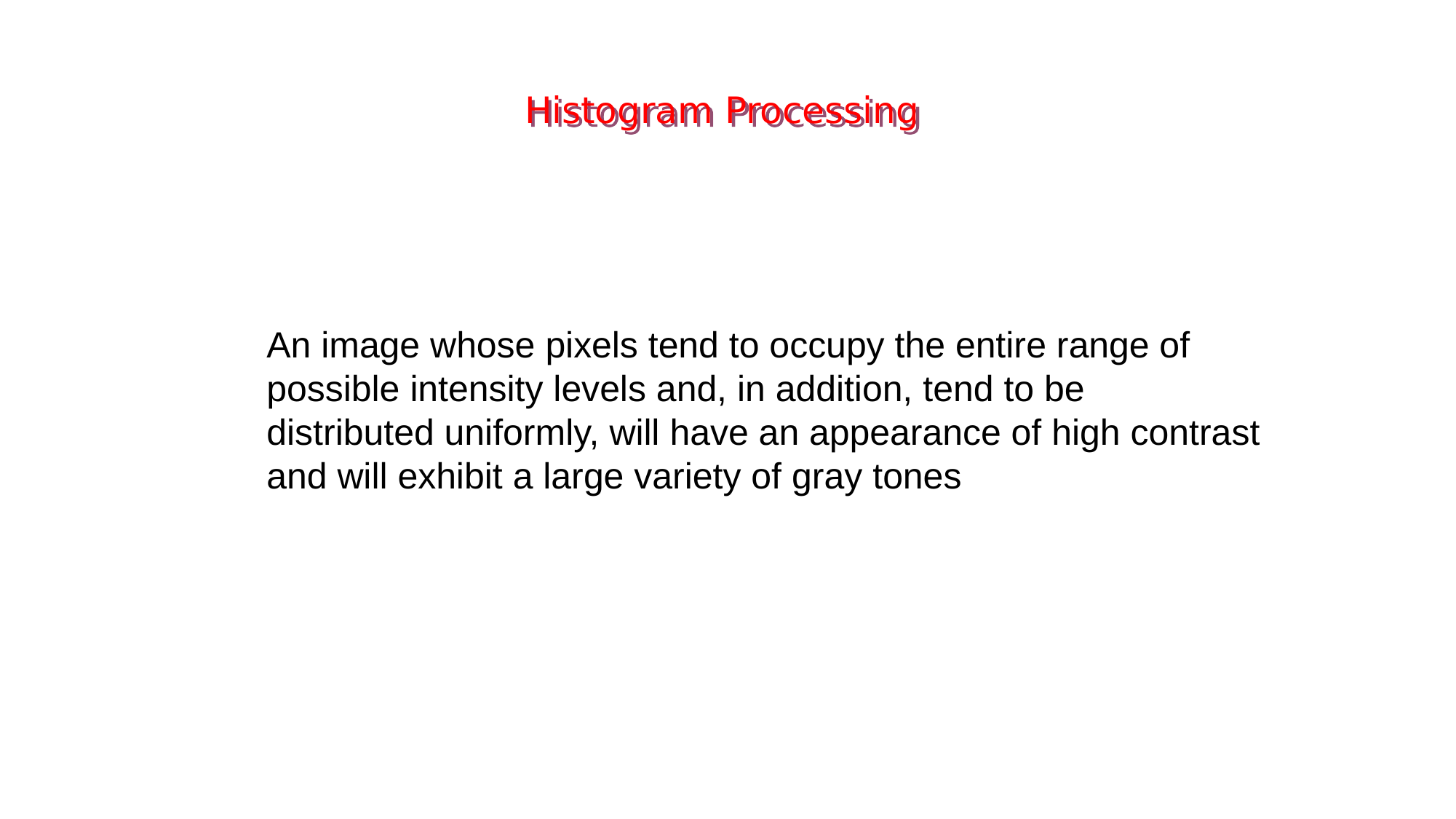

Histogram Processing
An image whose pixels tend to occupy the entire range of possible intensity levels and, in addition, tend to be distributed uniformly, will have an appearance of high contrast and will exhibit a large variety of gray tones